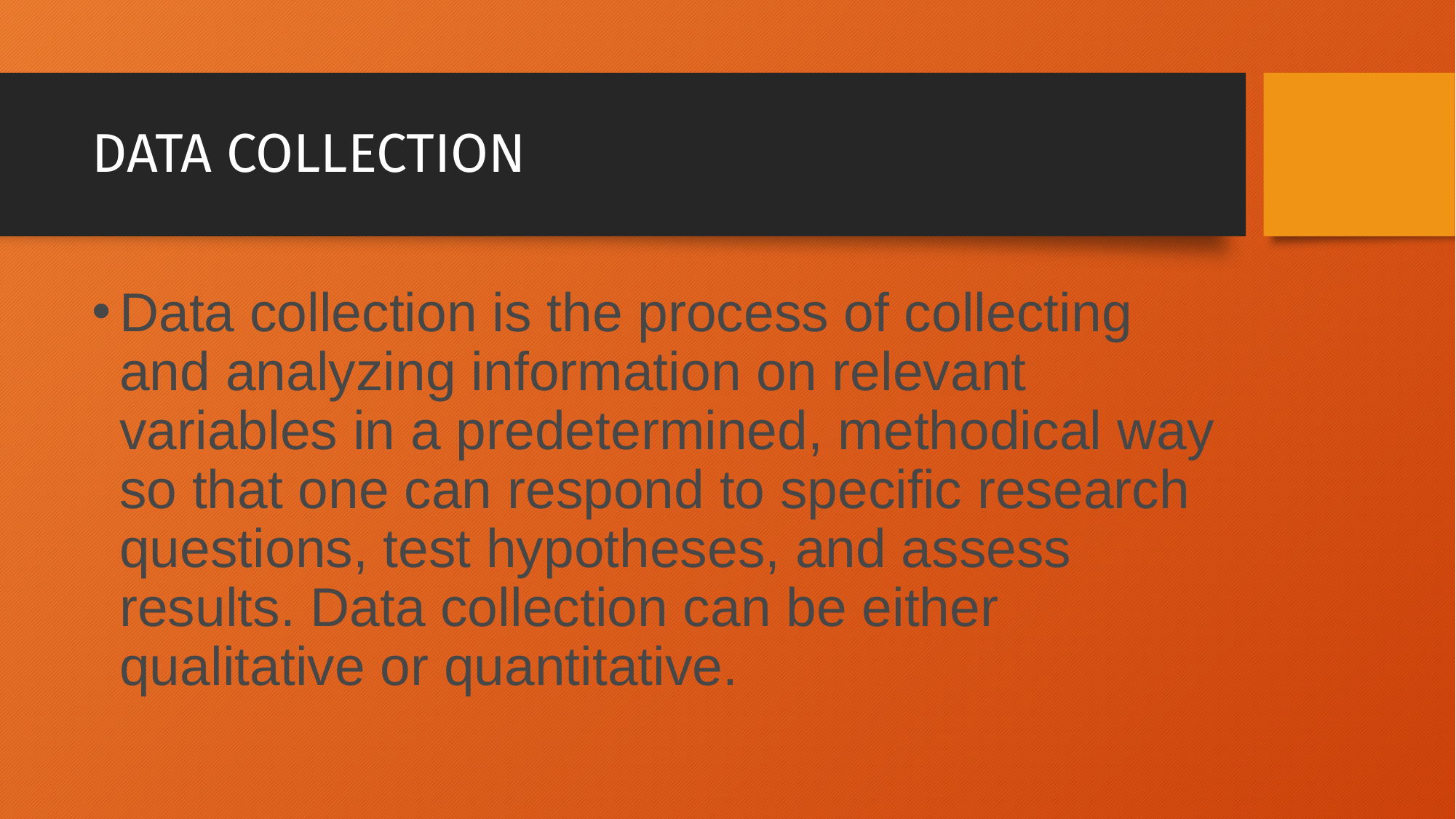

# DATA COLLECTION
Data collection is the process of collecting and analyzing information on relevant variables in a predetermined, methodical way so that one can respond to specific research questions, test hypotheses, and assess results. Data collection can be either qualitative or quantitative.